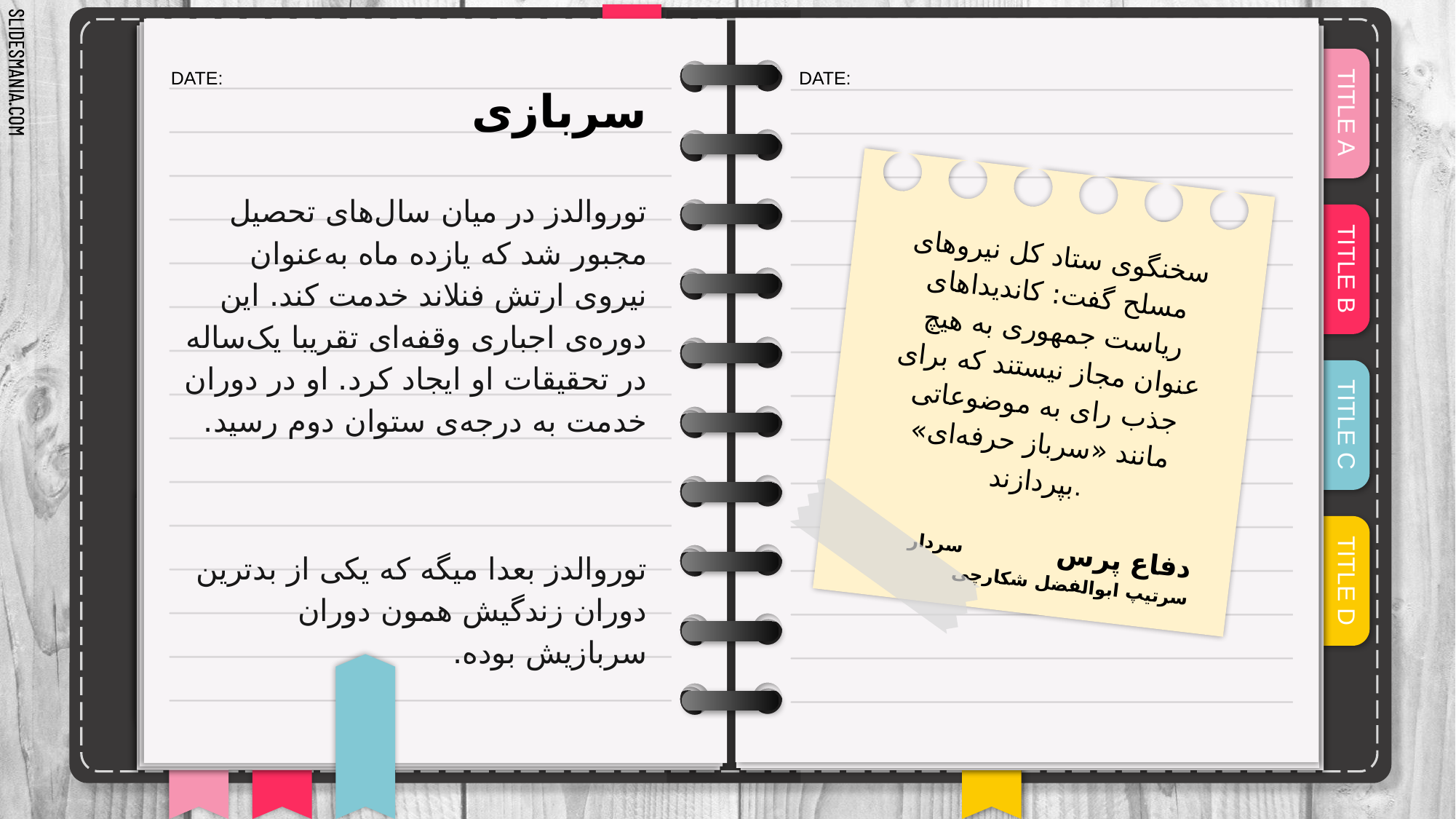

# سربازی

توروالدز در میان سال‌های تحصیل مجبور شد که یازده ماه به‌عنوان نیروی ارتش فنلاند خدمت کند. این دوره‌ی اجباری وقفه‌ای تقریبا یک‌ساله در تحقیقات او ایجاد کرد. او در دوران خدمت به درجه‌ی ستوان دوم رسید.

توروالدز بعدا میگه که یکی از بدترین دوران زندگیش همون دوران سربازیش بوده.

سخنگوی ستاد کل نیروهای مسلح گفت: کاندیداهای ریاست جمهوری به هیچ عنوان مجاز نیستند که برای جذب رای به موضوعاتی مانند «سرباز حرفه‌ای» بپردازند.
دفاع پرس          سردار سرتیپ ابوالفضل شکارچی